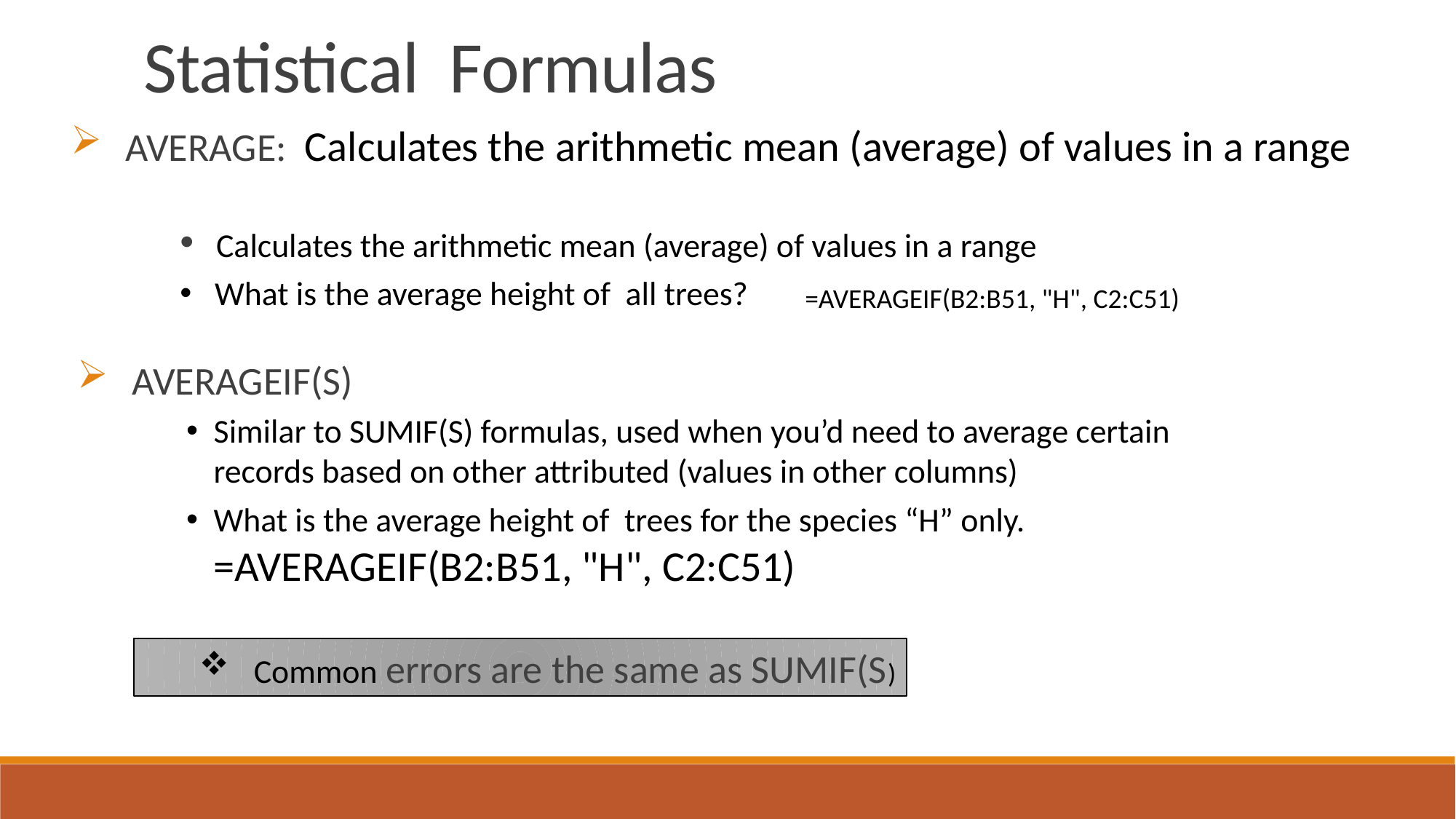

Statistical  Formulas
AVERAGE:  Calculates the arithmetic mean (average) of values in a range

 Calculates the arithmetic mean (average) of values in a range
 What is the average height of  all trees?

=AVERAGEIF(B2:B51, "H", C2:C51)
AVERAGEIF(S)
Similar to SUMIF(S) formulas, used when you’d need to average certain records based on other attributed (values in other columns)
What is the average height of  trees for the species “H” only. =AVERAGEIF(B2:B51, "H", C2:C51)
Common errors are the same as SUMIF(S)